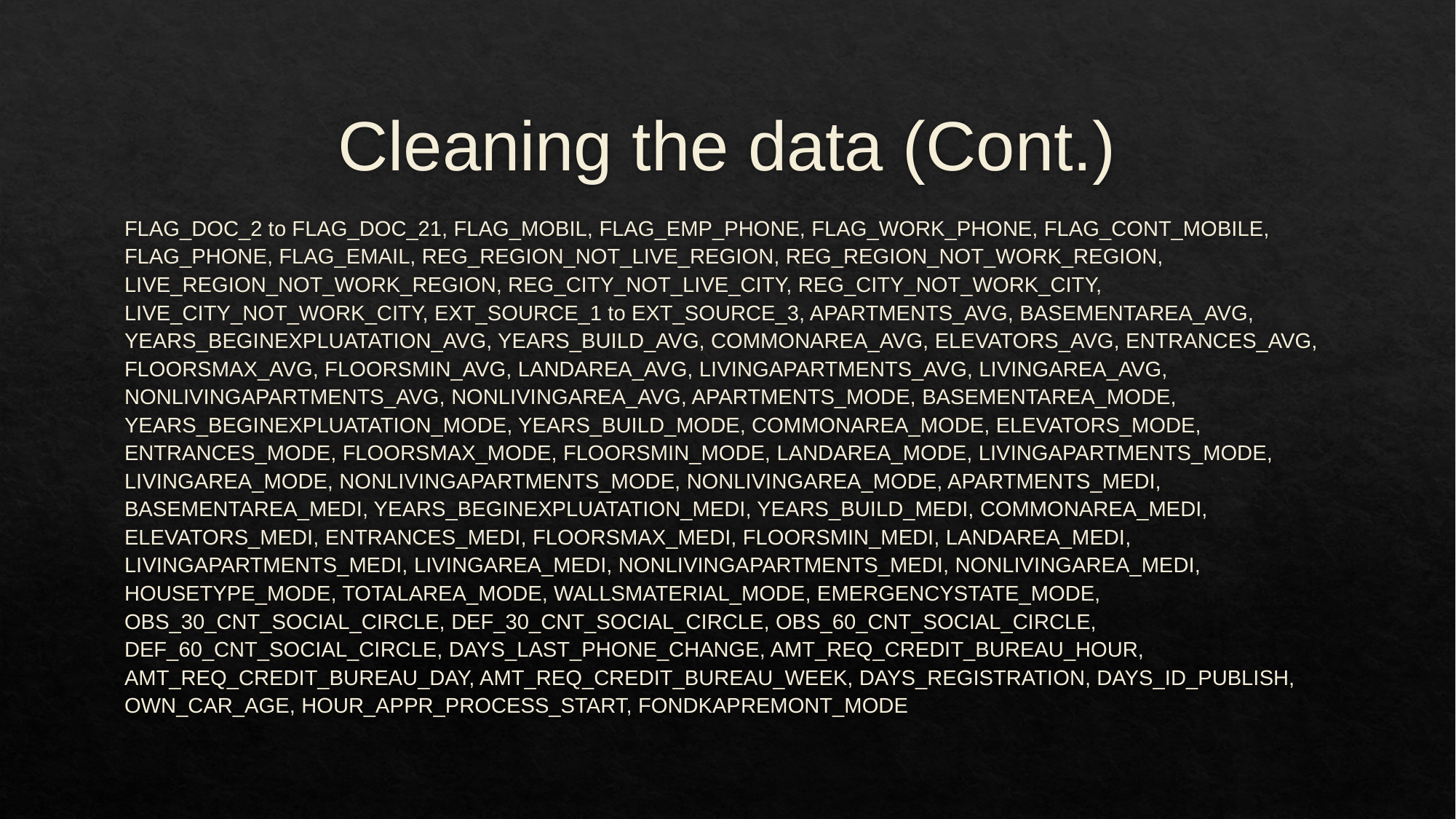

# Cleaning the data (Cont.)
FLAG_DOC_2 to FLAG_DOC_21, FLAG_MOBIL, FLAG_EMP_PHONE, FLAG_WORK_PHONE, FLAG_CONT_MOBILE, FLAG_PHONE, FLAG_EMAIL, REG_REGION_NOT_LIVE_REGION, REG_REGION_NOT_WORK_REGION, LIVE_REGION_NOT_WORK_REGION, REG_CITY_NOT_LIVE_CITY, REG_CITY_NOT_WORK_CITY, LIVE_CITY_NOT_WORK_CITY, EXT_SOURCE_1 to EXT_SOURCE_3, APARTMENTS_AVG, BASEMENTAREA_AVG, YEARS_BEGINEXPLUATATION_AVG, YEARS_BUILD_AVG, COMMONAREA_AVG, ELEVATORS_AVG, ENTRANCES_AVG, FLOORSMAX_AVG, FLOORSMIN_AVG, LANDAREA_AVG, LIVINGAPARTMENTS_AVG, LIVINGAREA_AVG, NONLIVINGAPARTMENTS_AVG, NONLIVINGAREA_AVG, APARTMENTS_MODE, BASEMENTAREA_MODE, YEARS_BEGINEXPLUATATION_MODE, YEARS_BUILD_MODE, COMMONAREA_MODE, ELEVATORS_MODE, ENTRANCES_MODE, FLOORSMAX_MODE, FLOORSMIN_MODE, LANDAREA_MODE, LIVINGAPARTMENTS_MODE, LIVINGAREA_MODE, NONLIVINGAPARTMENTS_MODE, NONLIVINGAREA_MODE, APARTMENTS_MEDI, BASEMENTAREA_MEDI, YEARS_BEGINEXPLUATATION_MEDI, YEARS_BUILD_MEDI, COMMONAREA_MEDI, ELEVATORS_MEDI, ENTRANCES_MEDI, FLOORSMAX_MEDI, FLOORSMIN_MEDI, LANDAREA_MEDI, LIVINGAPARTMENTS_MEDI, LIVINGAREA_MEDI, NONLIVINGAPARTMENTS_MEDI, NONLIVINGAREA_MEDI, HOUSETYPE_MODE, TOTALAREA_MODE, WALLSMATERIAL_MODE, EMERGENCYSTATE_MODE, OBS_30_CNT_SOCIAL_CIRCLE, DEF_30_CNT_SOCIAL_CIRCLE, OBS_60_CNT_SOCIAL_CIRCLE, DEF_60_CNT_SOCIAL_CIRCLE, DAYS_LAST_PHONE_CHANGE, AMT_REQ_CREDIT_BUREAU_HOUR, AMT_REQ_CREDIT_BUREAU_DAY, AMT_REQ_CREDIT_BUREAU_WEEK, DAYS_REGISTRATION, DAYS_ID_PUBLISH, OWN_CAR_AGE, HOUR_APPR_PROCESS_START, FONDKAPREMONT_MODE